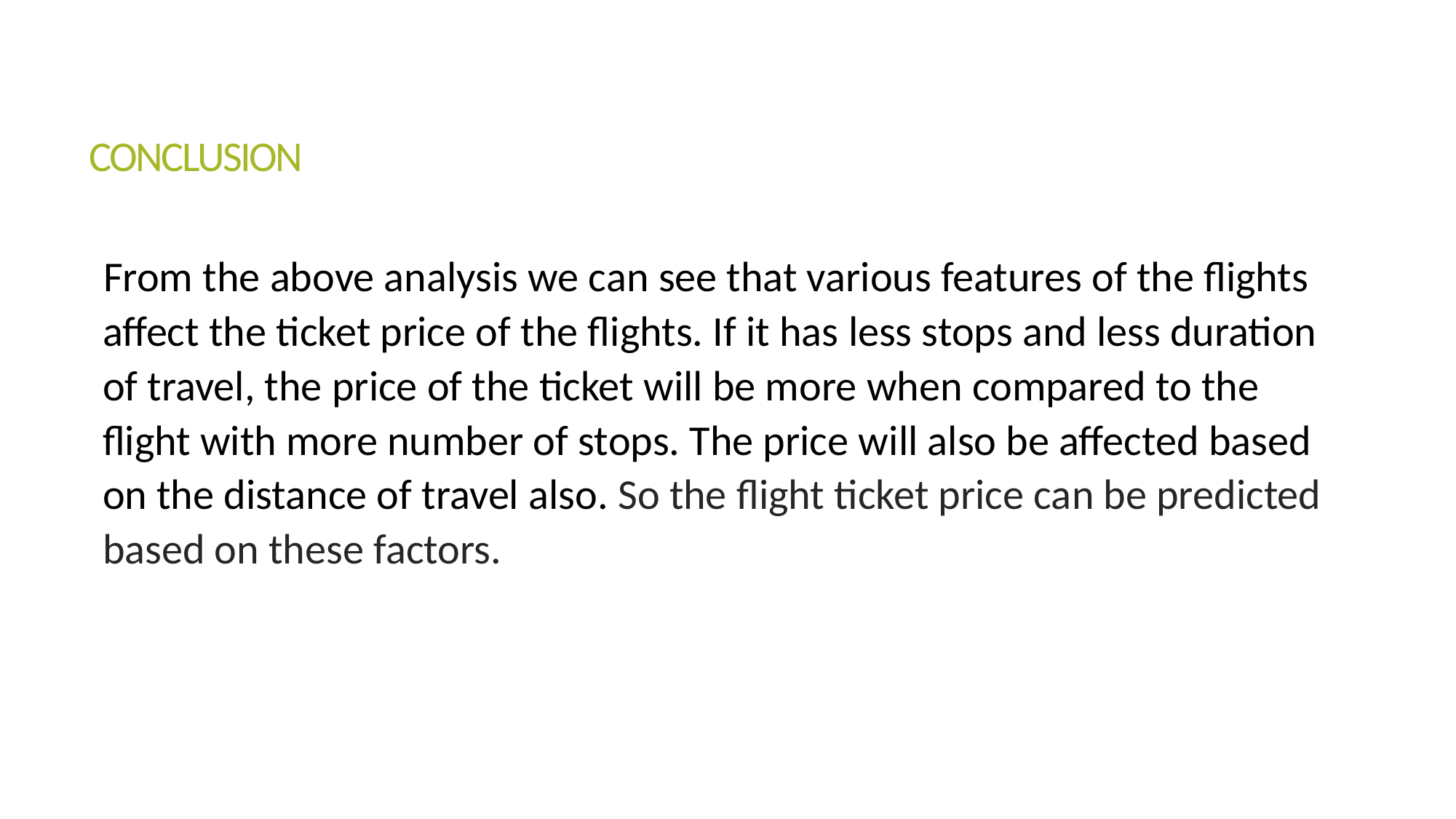

# CONCLUSION
From the above analysis we can see that various features of the flights affect the ticket price of the flights. If it has less stops and less duration of travel, the price of the ticket will be more when compared to the  flight with more number of stops. The price will also be affected based on the distance of travel also. So the flight ticket price can be predicted based on these factors.